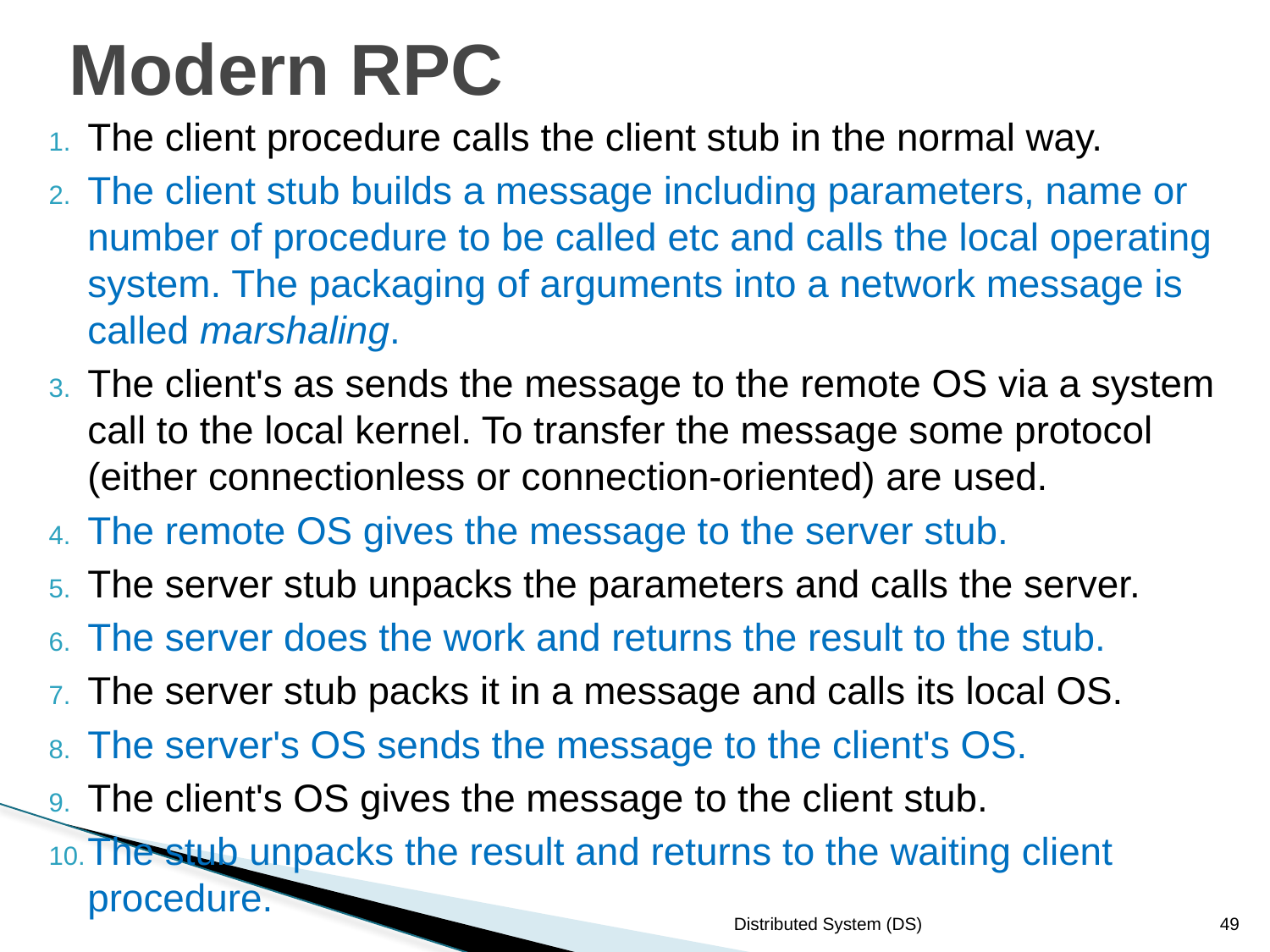

# Modern RPC
The client procedure calls the client stub in the normal way.
The client stub builds a message including parameters, name or number of procedure to be called etc and calls the local operating system. The packaging of arguments into a network message is called marshaling.
The client's as sends the message to the remote OS via a system call to the local kernel. To transfer the message some protocol (either connectionless or connection-oriented) are used.
The remote OS gives the message to the server stub.
The server stub unpacks the parameters and calls the server.
The server does the work and returns the result to the stub.
The server stub packs it in a message and calls its local OS.
The server's OS sends the message to the client's OS.
The client's OS gives the message to the client stub.
The stub unpacks the result and returns to the waiting client procedure.

Distributed System (DS)
49